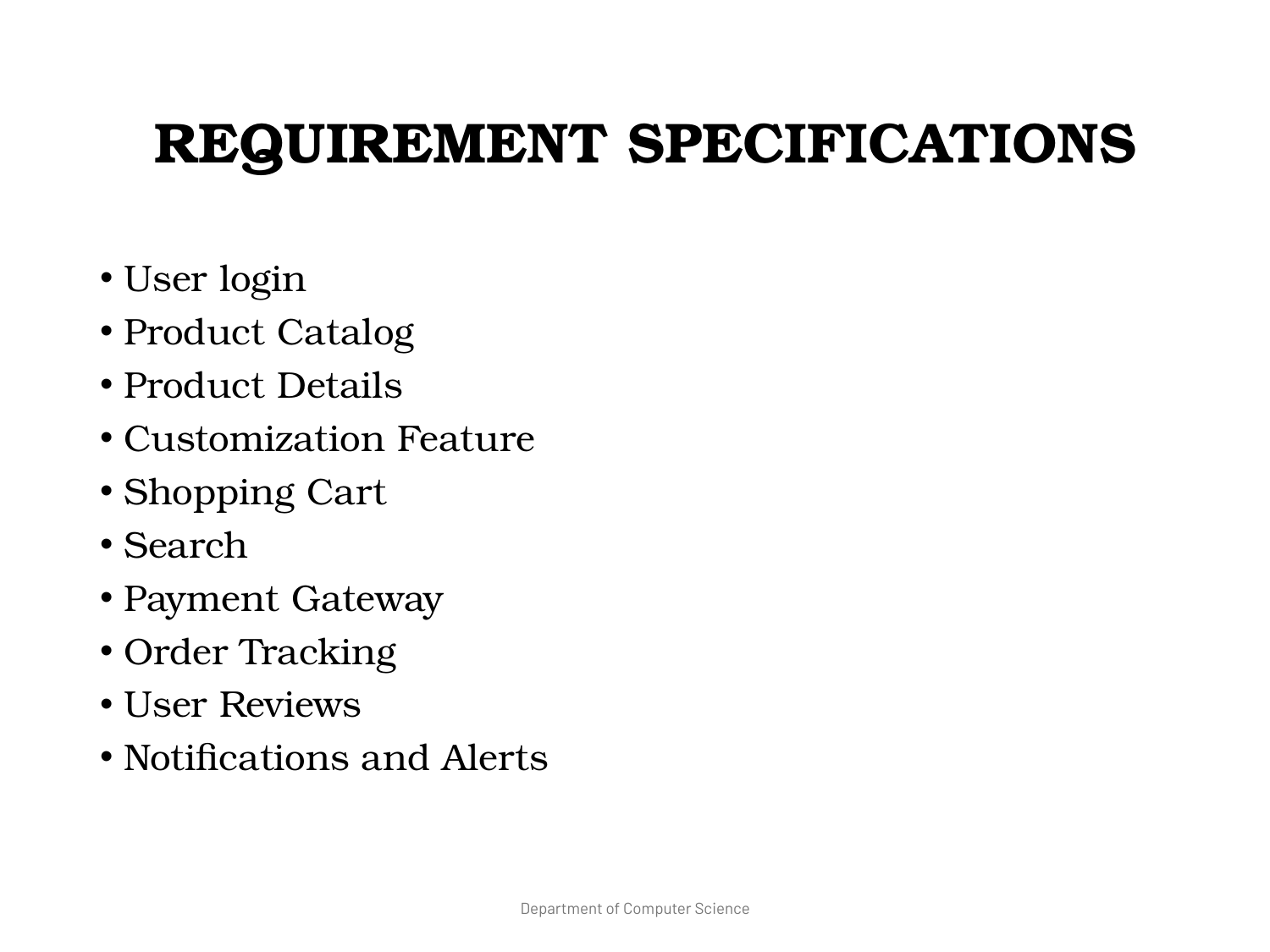

# REQUIREMENT SPECIFICATIONS
User login
Product Catalog
Product Details
Customization Feature
Shopping Cart
Search
Payment Gateway
Order Tracking
User Reviews
Notifications and Alerts

Department of Computer Science